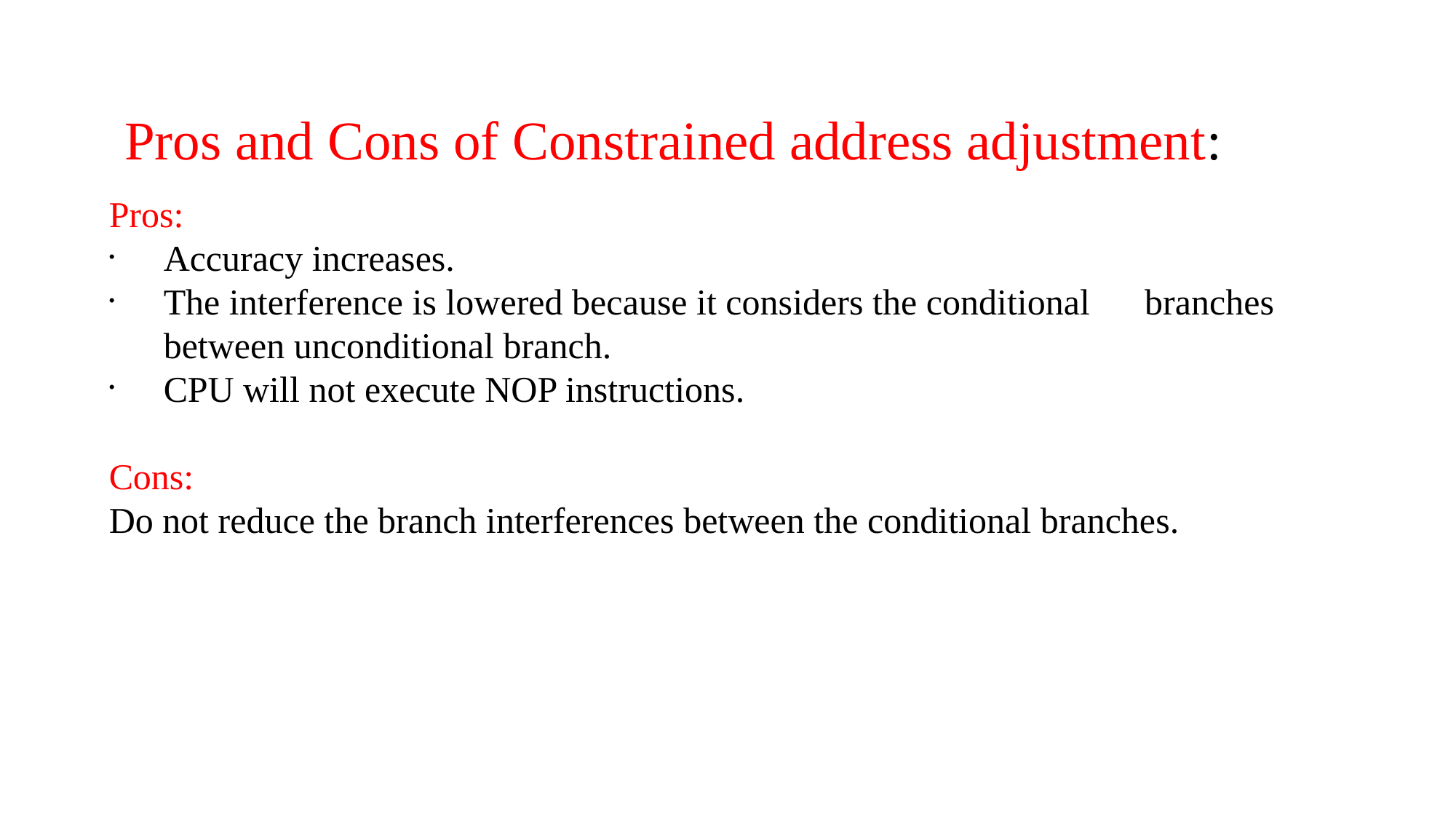

Pros and Cons of Constrained address adjustment:
Pros:
Accuracy increases.
The interference is lowered because it considers the conditional      branches between unconditional branch.
CPU will not execute NOP instructions.

Cons:
Do not reduce the branch interferences between the conditional branches.